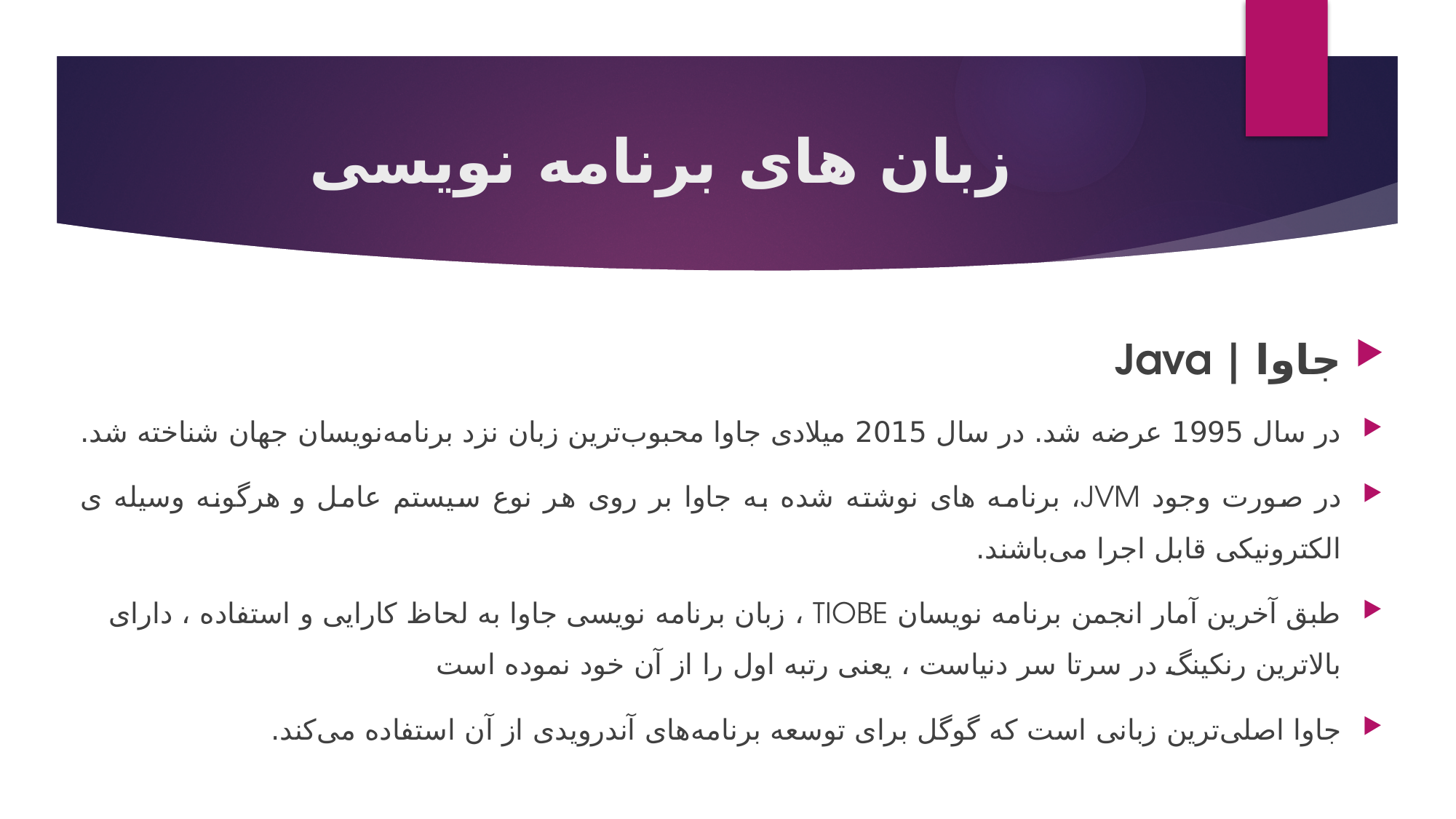

# زبان های برنامه نویسی
جاوا | Java
در سال 1995 عرضه شد. در سال 2015 میلادی جاوا محبوب‌ترین زبان نزد برنامه‌نویسان جهان شناخته شد.
در صورت وجود JVM، برنامه های نوشته شده به جاوا بر روی هر نوع سیستم عامل و هرگونه وسیله ی الکترونیکی قابل اجرا می‌باشند.
طبق آخرین آمار انجمن برنامه نویسان TIOBE ، زبان برنامه نویسی جاوا به لحاظ کارایی و استفاده ، دارای بالاترین رنکینگ در سرتا سر دنیاست ، یعنی رتبه اول را از آن خود نموده است
جاوا اصلی‌ترین زبانی است که گوگل برای توسعه‌ برنامه‌های آندرویدی از آن استفاده می‌کند.